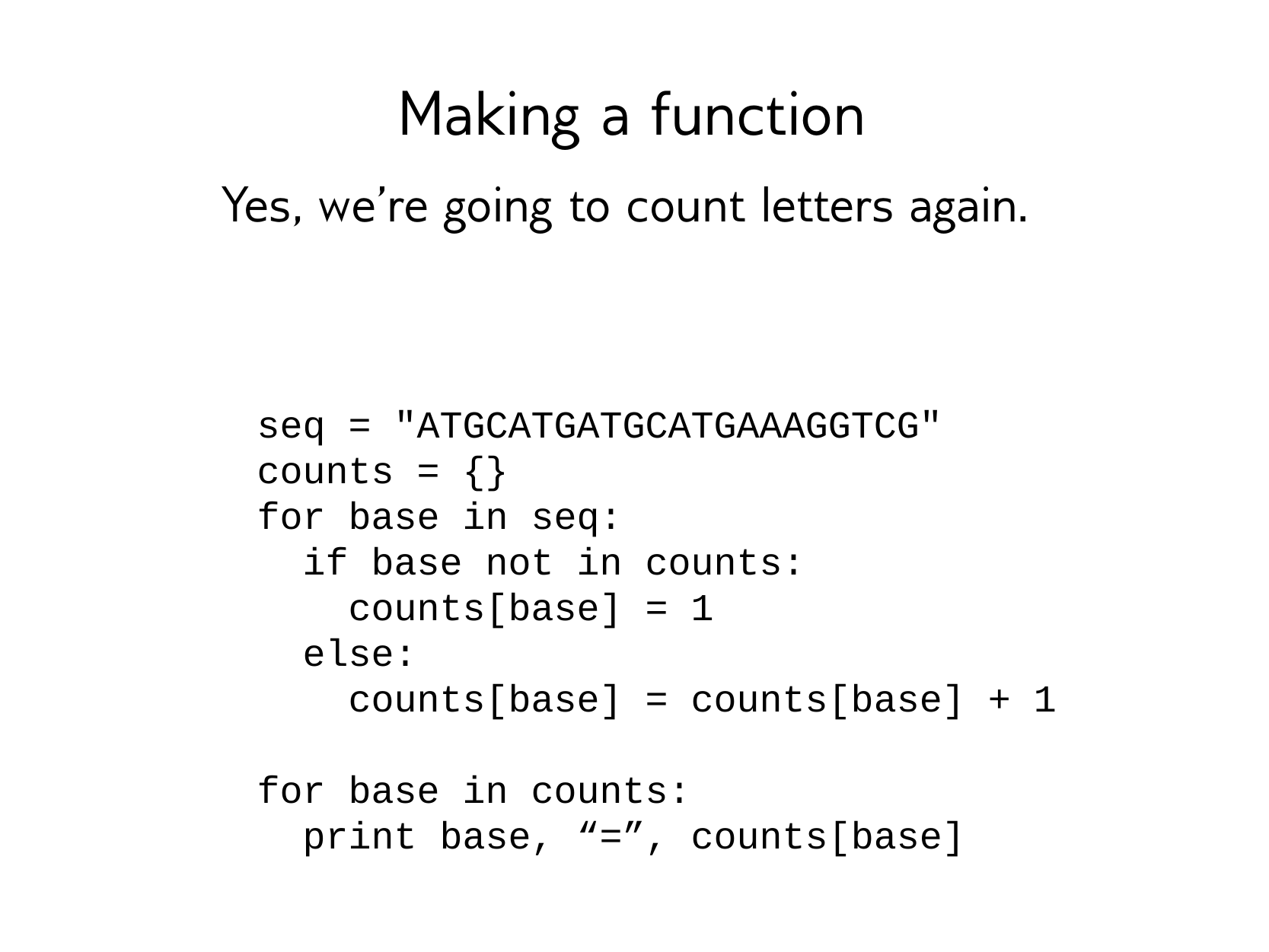

# Making a function
Yes, we’re going to count letters again.

seq = "ATGCATGATGCATGAAAGGTCG"
counts = {}
for base in seq:
  if base not in counts:
    counts[base] = 1
  else:
    counts[base] = counts[base] + 1

for base in counts:
  print base, “=”, counts[base]